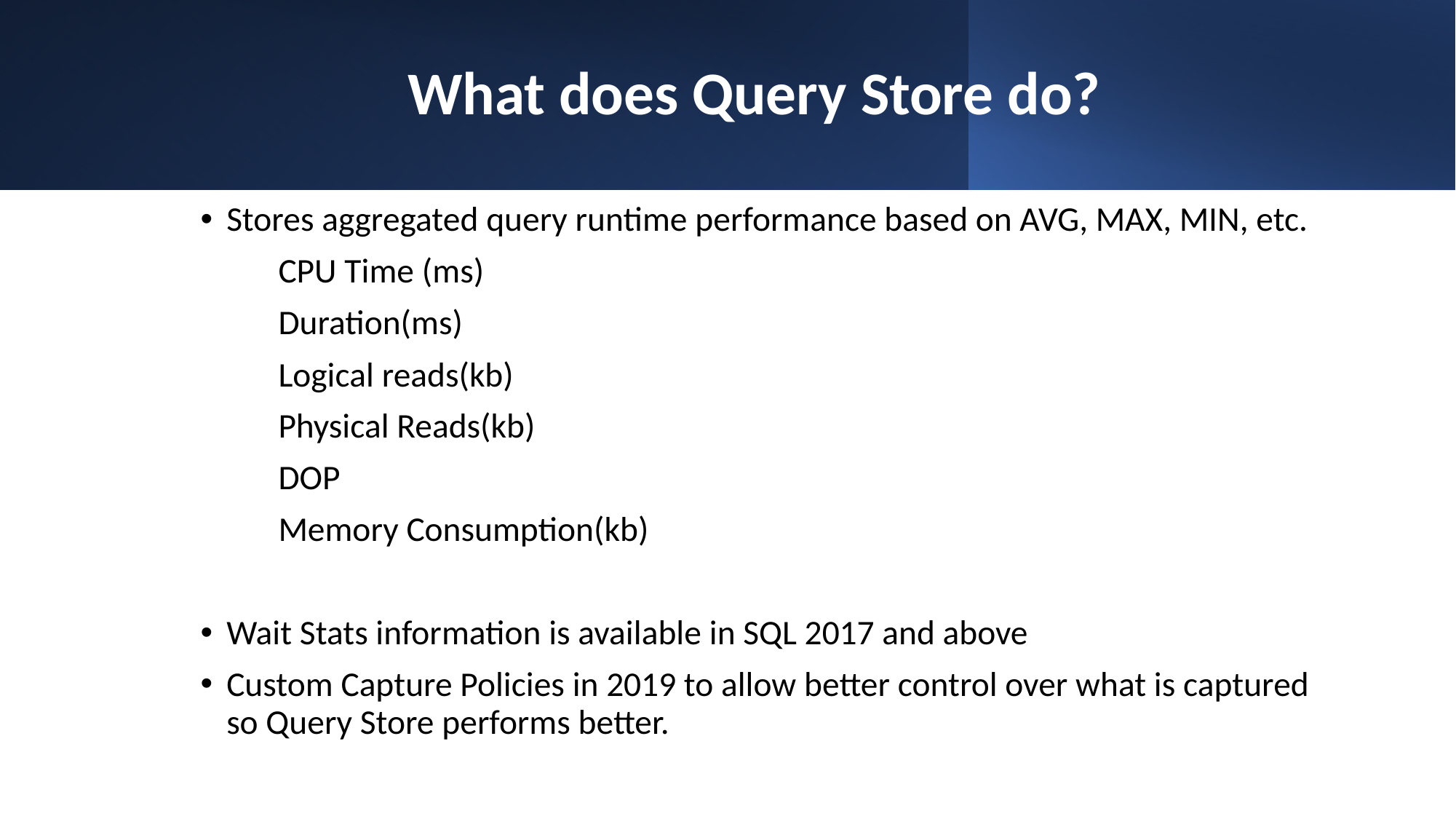

# What does Query Store do?
Stores aggregated query runtime performance based on AVG, MAX, MIN, etc.
	CPU Time (ms)
	Duration(ms)
	Logical reads(kb)
	Physical Reads(kb)
	DOP
	Memory Consumption(kb)

Wait Stats information is available in SQL 2017 and above
Custom Capture Policies in 2019 to allow better control over what is captured so Query Store performs better.